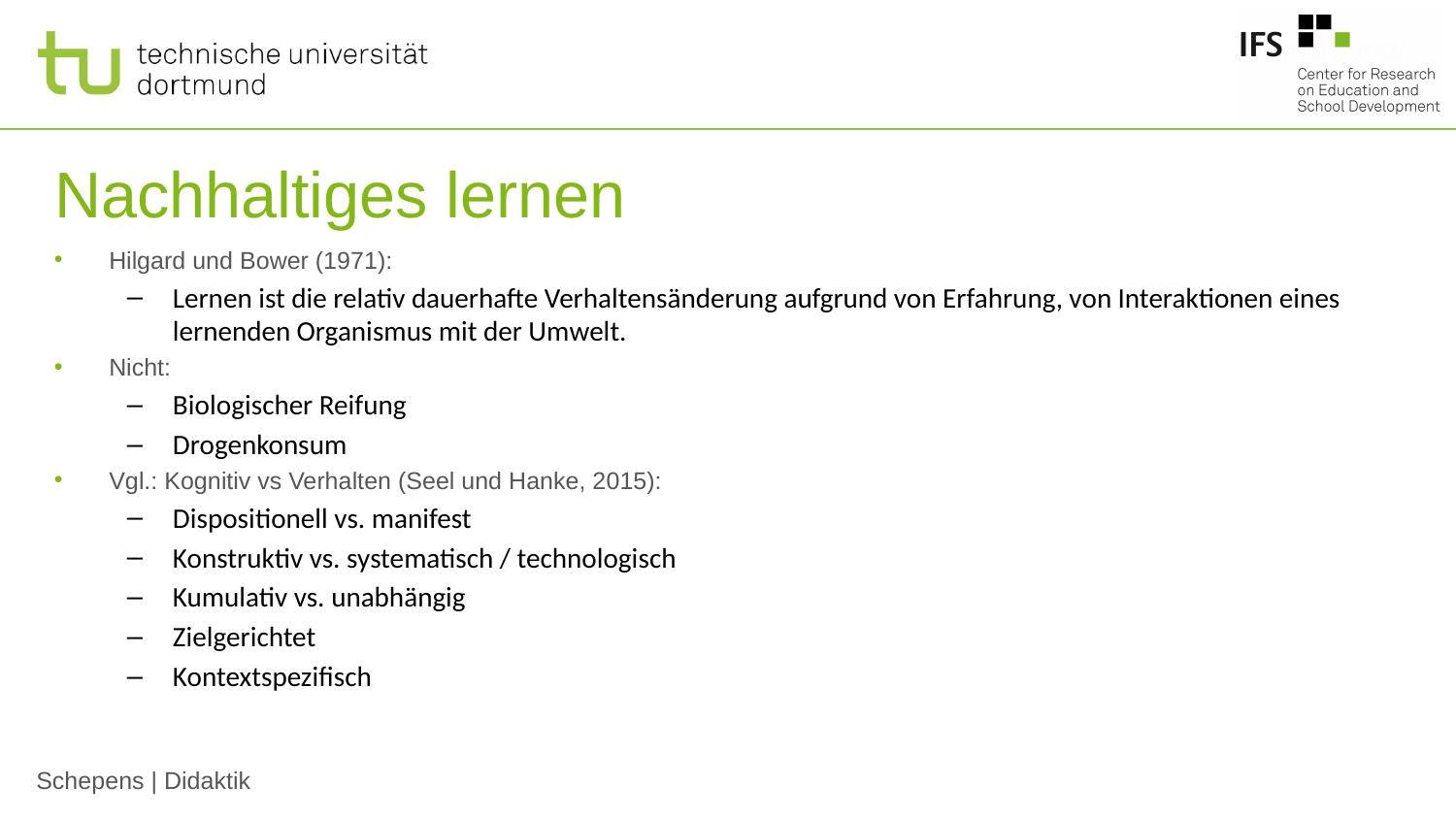

# Nachhaltiges lernen
Hilgard und Bower (1971):
Lernen ist die relativ dauerhafte Verhaltensänderung aufgrund von Erfahrung, von Interaktionen eines lernenden Organismus mit der Umwelt.
Nicht:
Biologischer Reifung
Drogenkonsum
Vgl.: Kognitiv vs Verhalten (Seel und Hanke, 2015):
Dispositionell vs. manifest
Konstruktiv vs. systematisch / technologisch
Kumulativ vs. unabhängig
Zielgerichtet
Kontextspezifisch